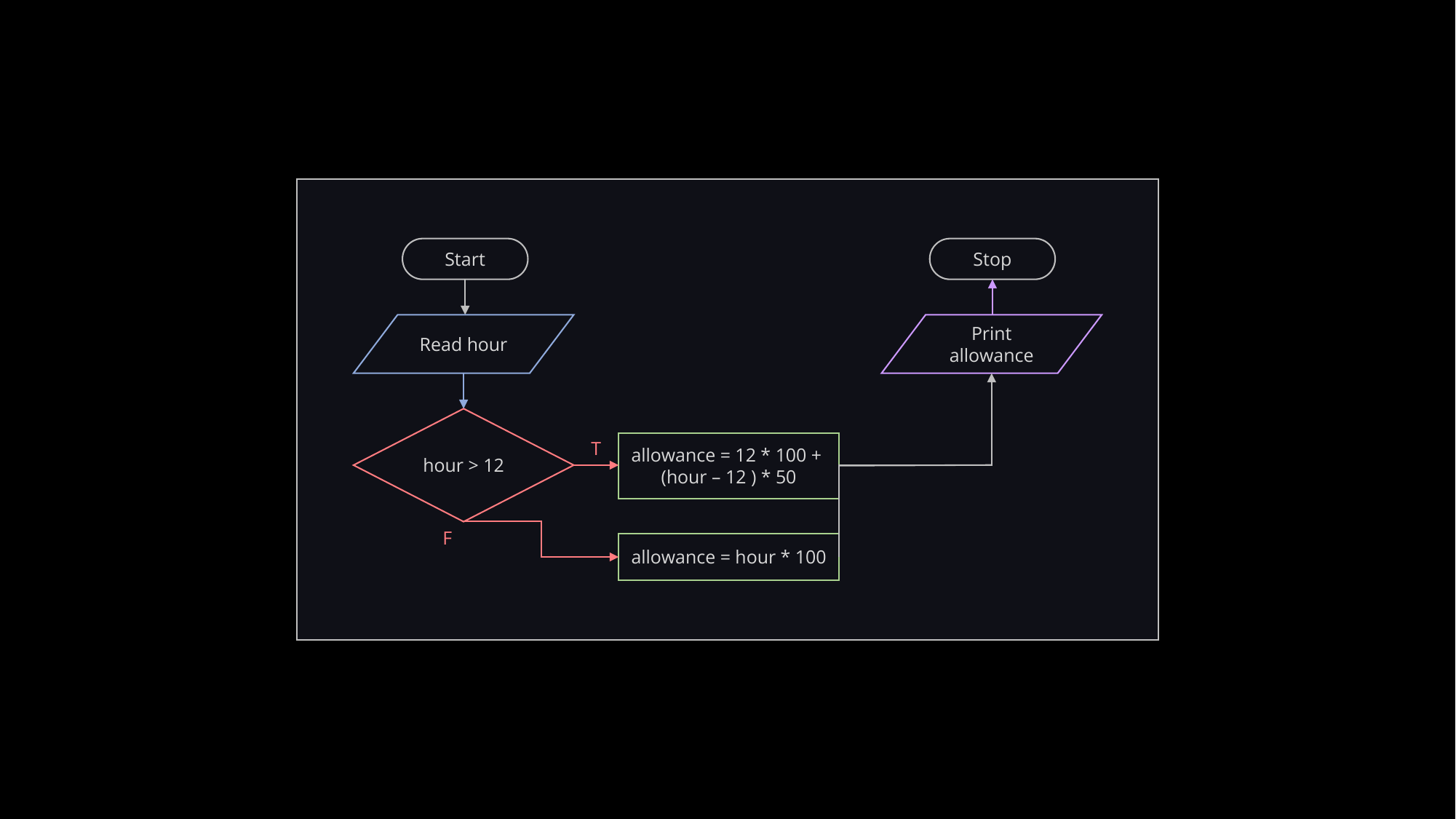

Start
Stop
Read hour
Print allowance
hour > 12
T
allowance = 12 * 100 +
(hour – 12 ) * 50
F
allowance = hour * 100